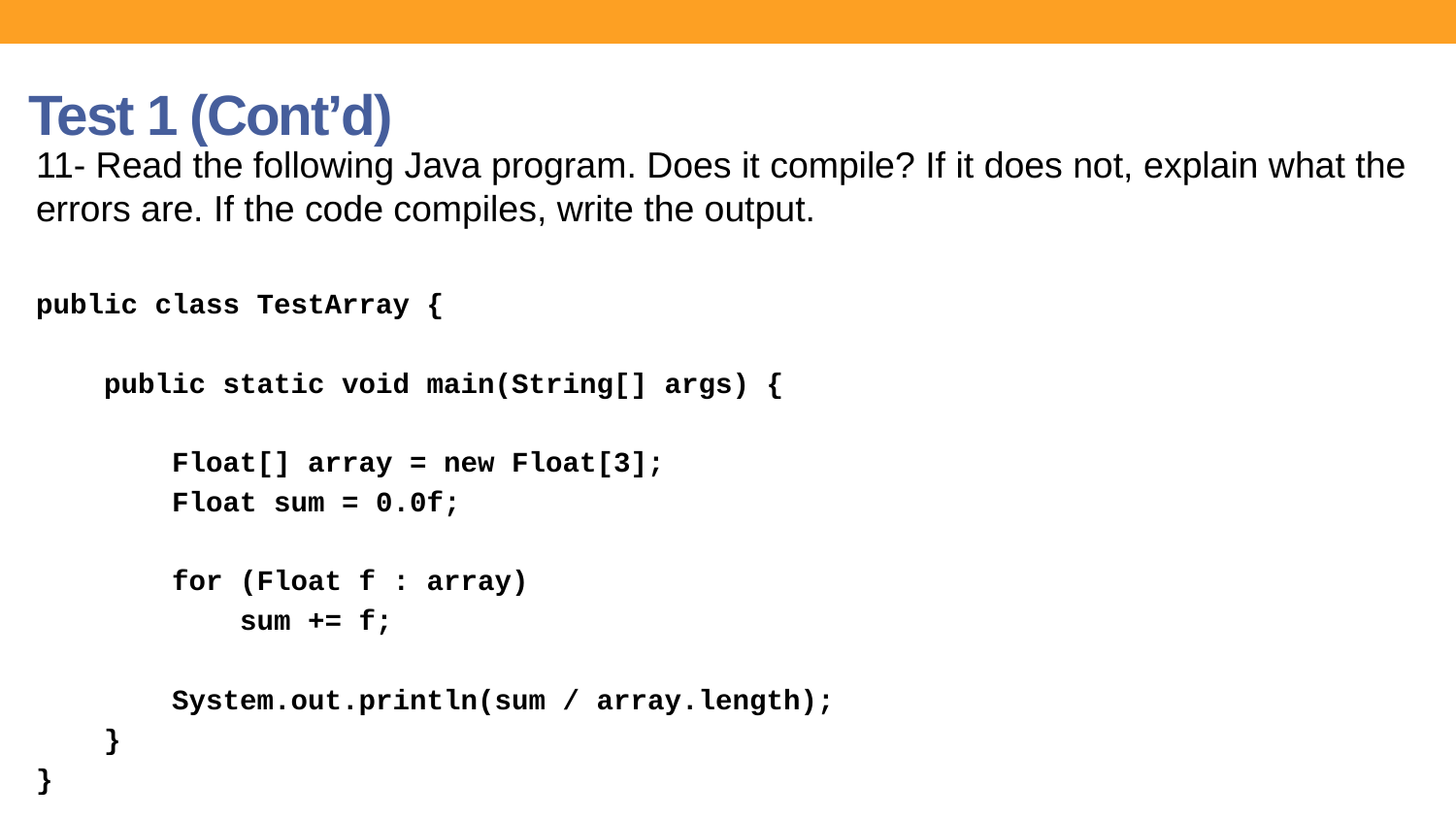

Test 1 (Cont’d)
11- Read the following Java program. Does it compile? If it does not, explain what the errors are. If the code compiles, write the output.

public class TestArray {

    public static void main(String[] args) {

        Float[] array = new Float[3];
        Float sum = 0.0f;

        for (Float f : array)
            sum += f;

        System.out.println(sum / array.length);
    }
}